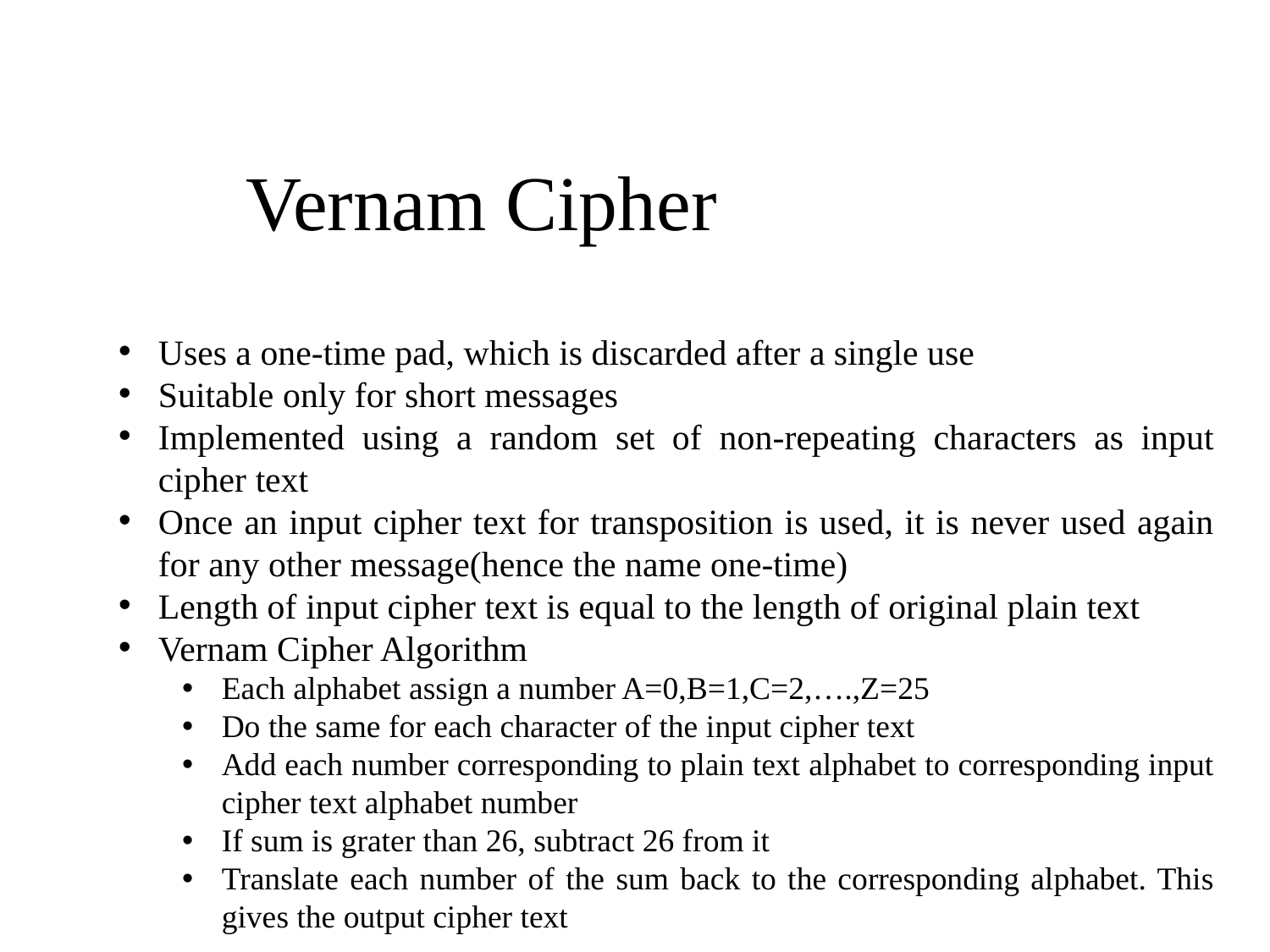

# Vernam Cipher
Uses a one-time pad, which is discarded after a single use
Suitable only for short messages
Implemented using a random set of non-repeating characters as input cipher text
Once an input cipher text for transposition is used, it is never used again for any other message(hence the name one-time)
Length of input cipher text is equal to the length of original plain text
Vernam Cipher Algorithm
Each alphabet assign a number A=0,B=1,C=2,….,Z=25
Do the same for each character of the input cipher text
Add each number corresponding to plain text alphabet to corresponding input cipher text alphabet number
If sum is grater than 26, subtract 26 from it
Translate each number of the sum back to the corresponding alphabet. This gives the output cipher text